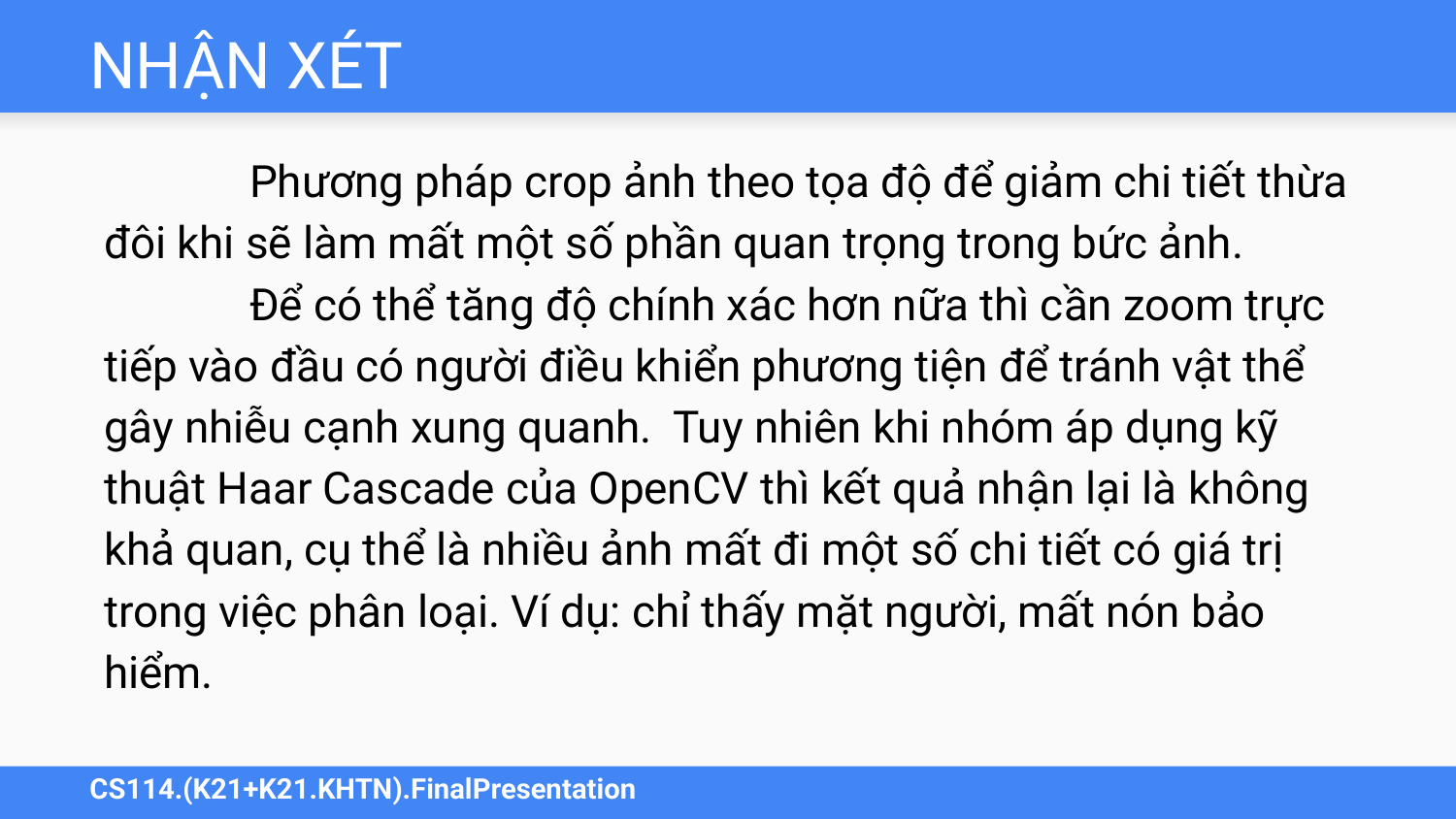

# NHẬN XÉT
	Phương pháp crop ảnh theo tọa độ để giảm chi tiết thừa đôi khi sẽ làm mất một số phần quan trọng trong bức ảnh.
	Để có thể tăng độ chính xác hơn nữa thì cần zoom trực tiếp vào đầu có người điều khiển phương tiện để tránh vật thể gây nhiễu cạnh xung quanh.  Tuy nhiên khi nhóm áp dụng kỹ thuật Haar Cascade của OpenCV thì kết quả nhận lại là không khả quan, cụ thể là nhiều ảnh mất đi một số chi tiết có giá trị trong việc phân loại. Ví dụ: chỉ thấy mặt người, mất nón bảo hiểm.